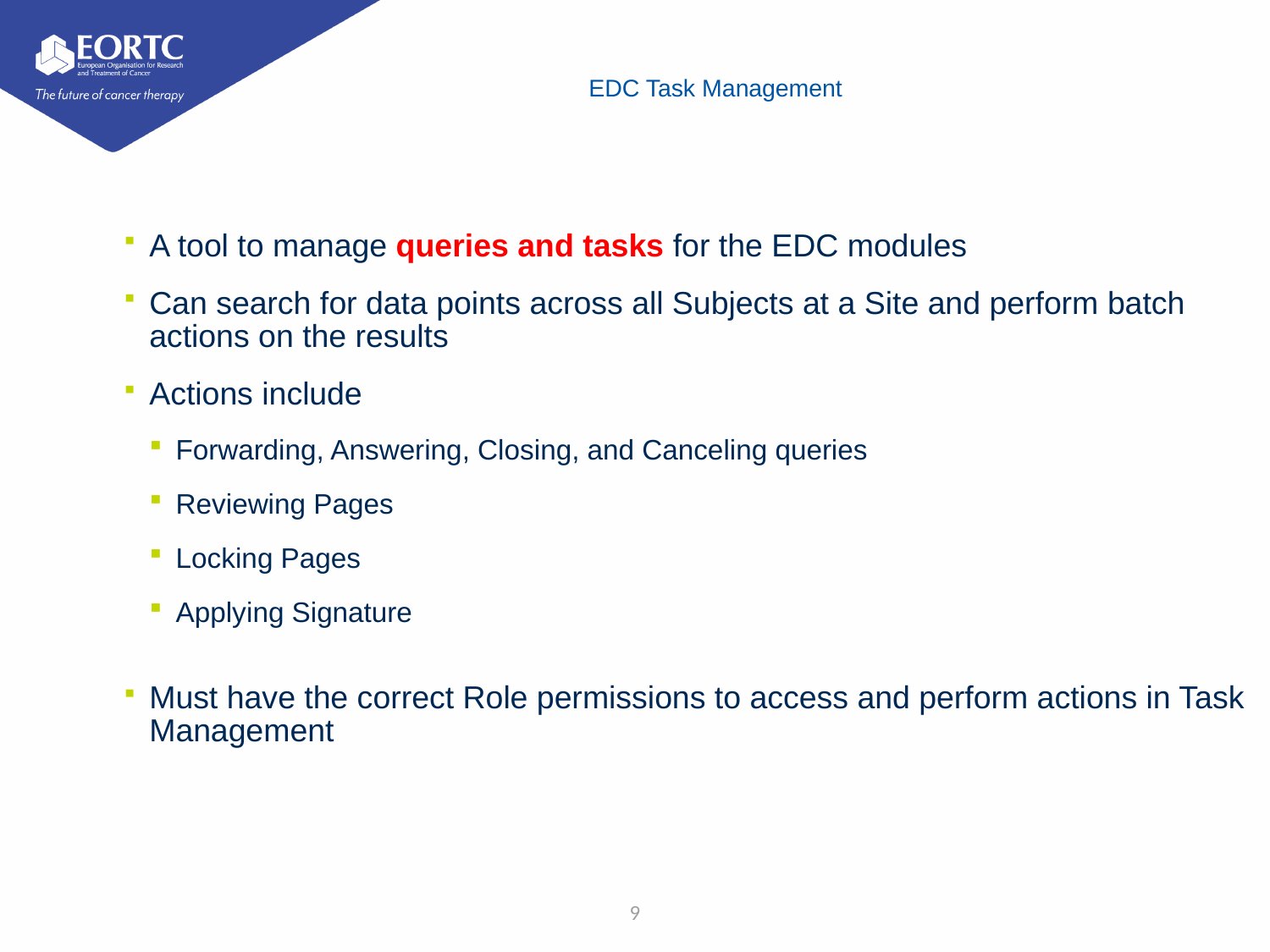

# EDC Task Management
A tool to manage queries and tasks for the EDC modules
Can search for data points across all Subjects at a Site and perform batch actions on the results
Actions include
Forwarding, Answering, Closing, and Canceling queries
Reviewing Pages
Locking Pages
Applying Signature
Must have the correct Role permissions to access and perform actions in Task Management
9